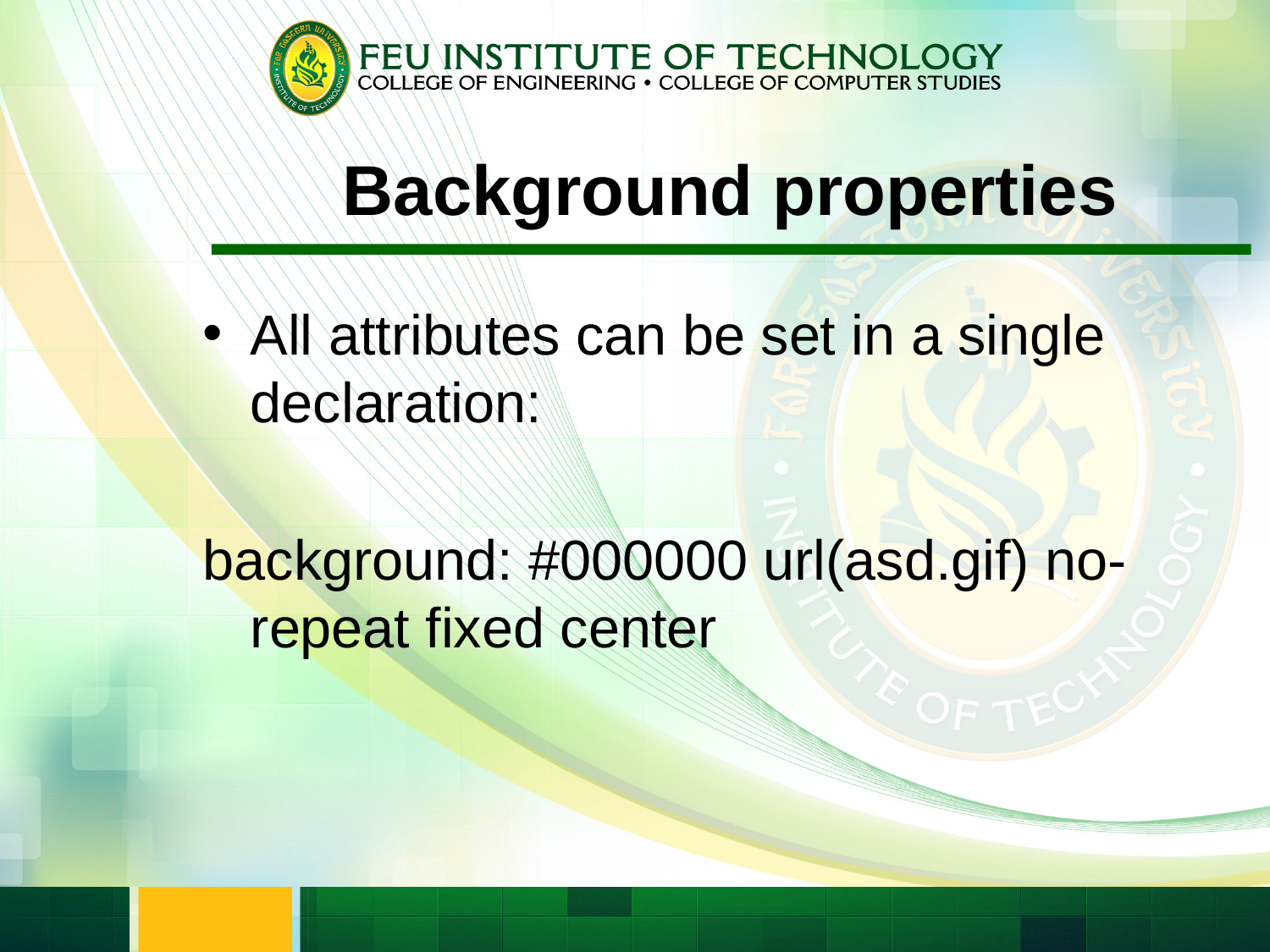

# Background properties

All attributes can be set in a single declaration:

background: #000000 url(asd.gif) no-repeat fixed center